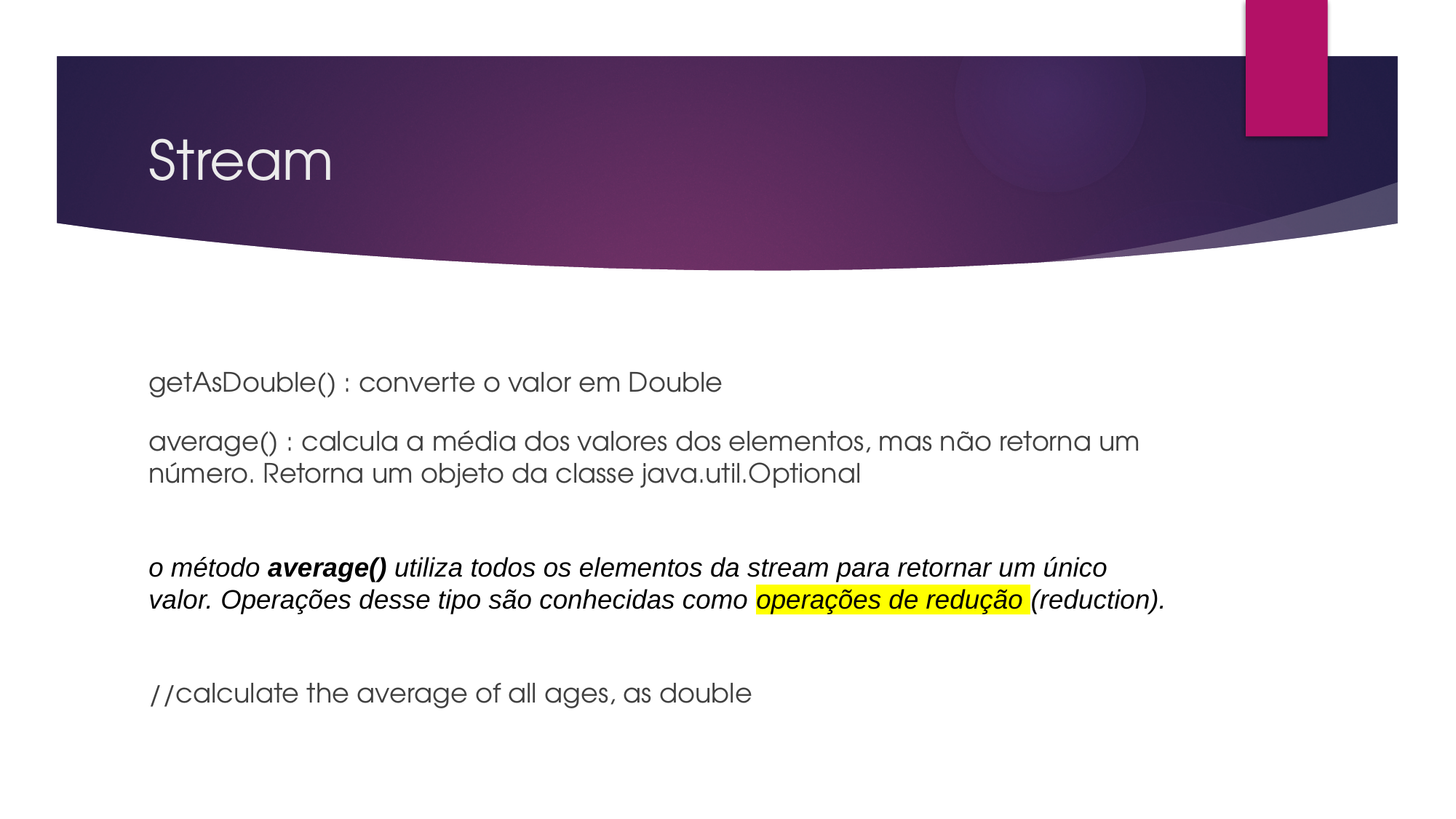

# Stream

getAsDouble() : converte o valor em Double
average() : calcula a média dos valores dos elementos, mas não retorna um número. Retorna um objeto da classe java.util.Optional

o método average() utiliza todos os elementos da stream para retornar um único valor. Operações desse tipo são conhecidas como operações de redução (reduction).

//calculate the average of all ages, as double